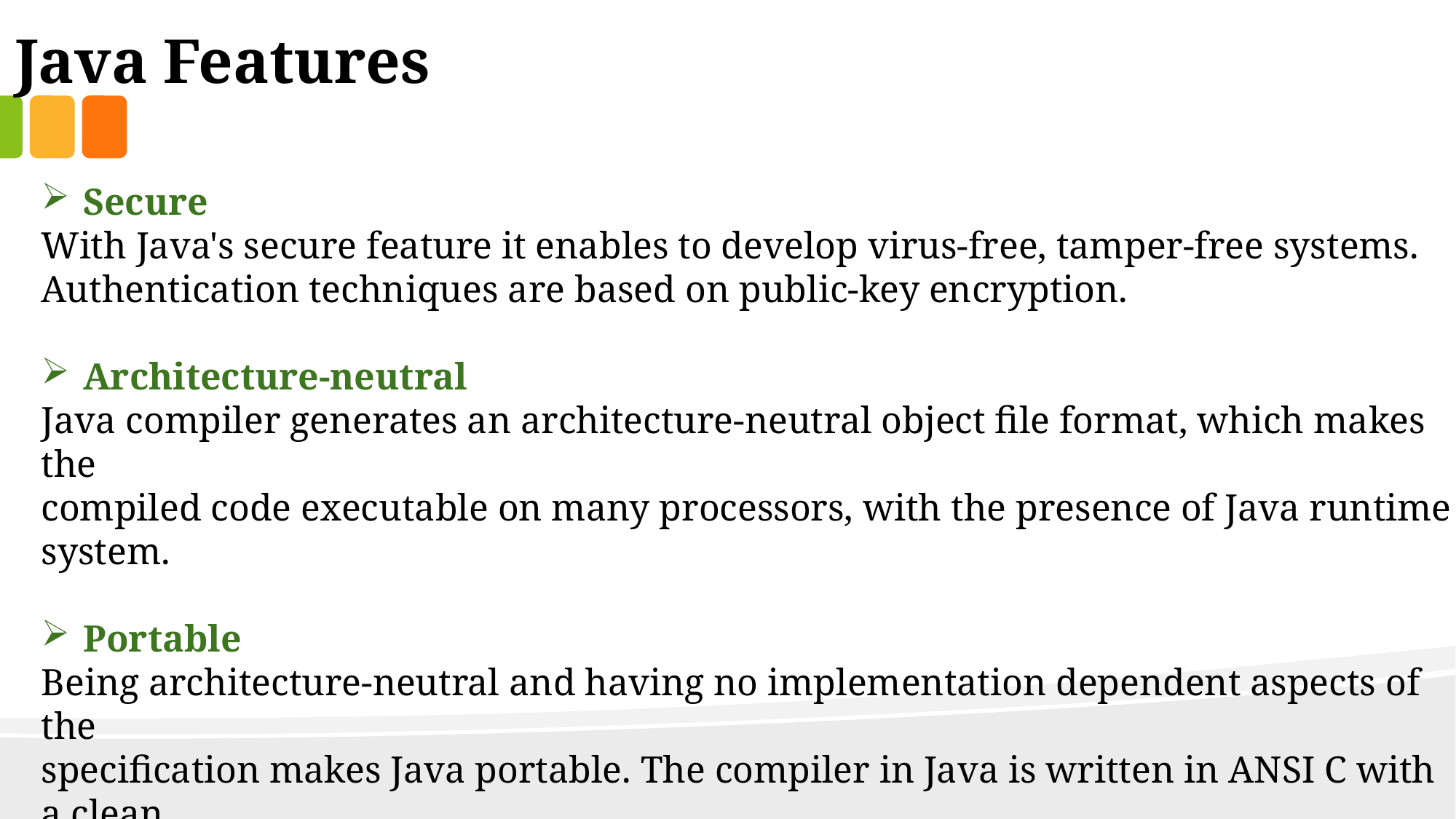

Java Features
Secure
With Java's secure feature it enables to develop virus-free, tamper-free systems.
Authentication techniques are based on public-key encryption.

Architecture-neutral
Java compiler generates an architecture-neutral object file format, which makes the
compiled code executable on many processors, with the presence of Java runtime
system.

Portable
Being architecture-neutral and having no implementation dependent aspects of the
specification makes Java portable. The compiler in Java is written in ANSI C with a clean
portability boundary, which is a POSIX subset.